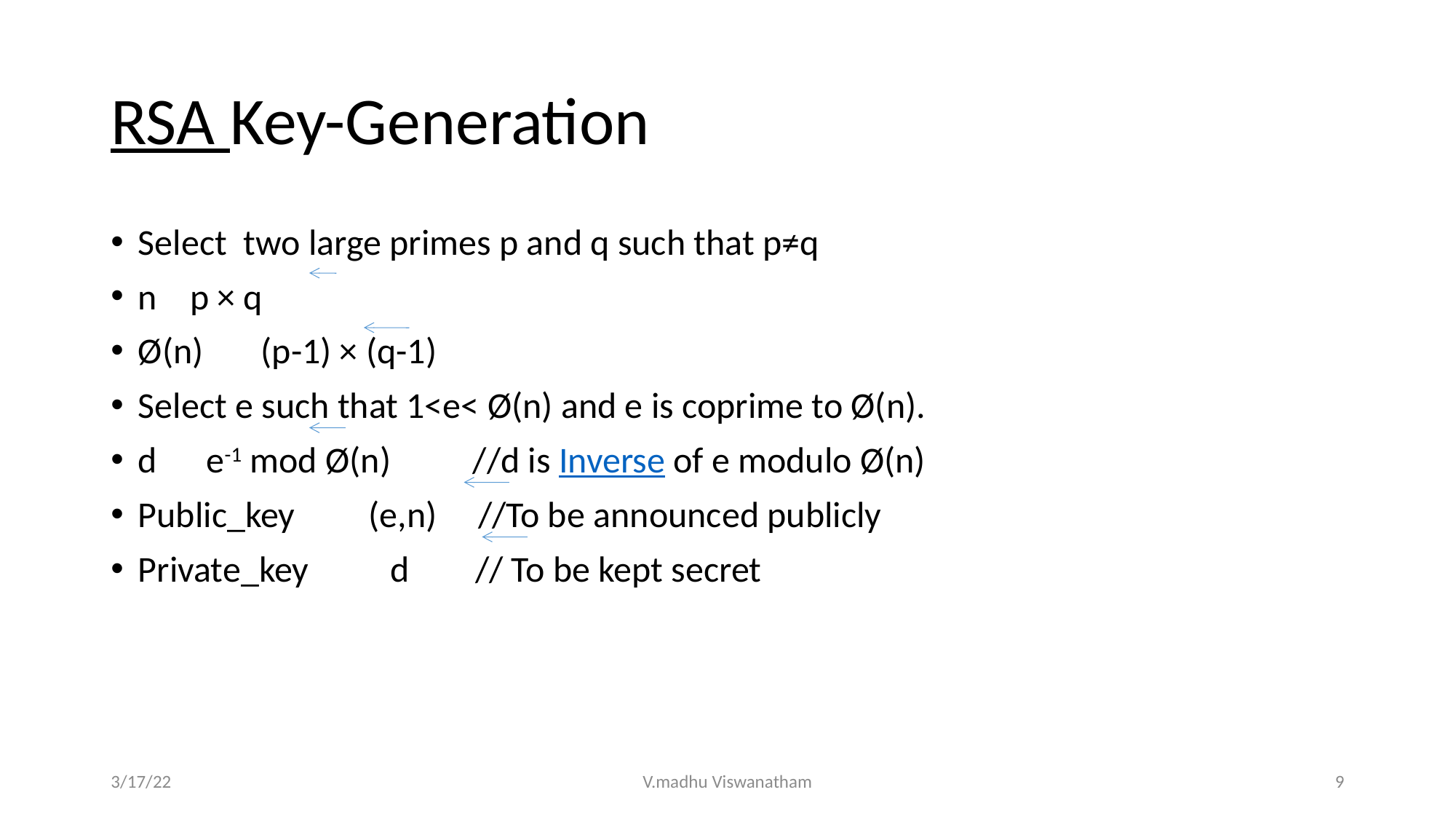

# RSA Key-Generation
Select  two large primes p and q such that p≠q
n    p × q
Ø(n)       (p-1) × (q-1)
Select e such that 1<e< Ø(n) and e is coprime to Ø(n).
d      e-1 mod Ø(n)          //d is Inverse of e modulo Ø(n)
Public_key         (e,n)     //To be announced publicly
Private_key          d        // To be kept secret

3/17/22
V.madhu Viswanatham
9